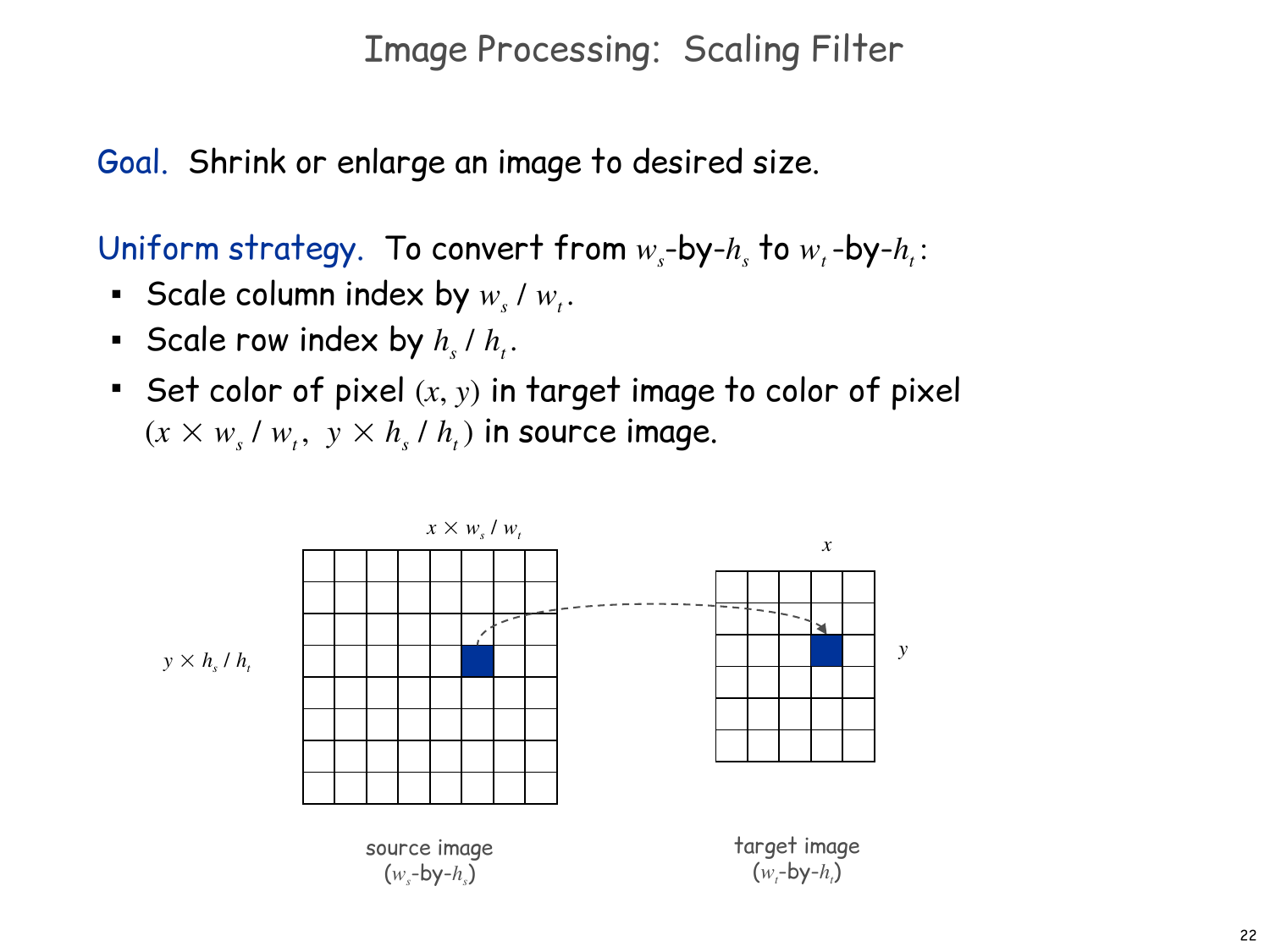

# Image Processing:  Scaling Filter
Goal.  Shrink or enlarge an image to desired size.

Uniform strategy.  To convert from ws-by-hs to wt -by-ht :
Scale column index by ws / wt .
Scale row index by hs / ht .
Set color of pixel (x, y) in target image to color of pixel
(x × ws / wt ,  y × hs / ht ) in source image.
x × ws / wt
x

y

?

y × hs / ht

target image
(wt-by-ht)
source image
(ws-by-hs)
22